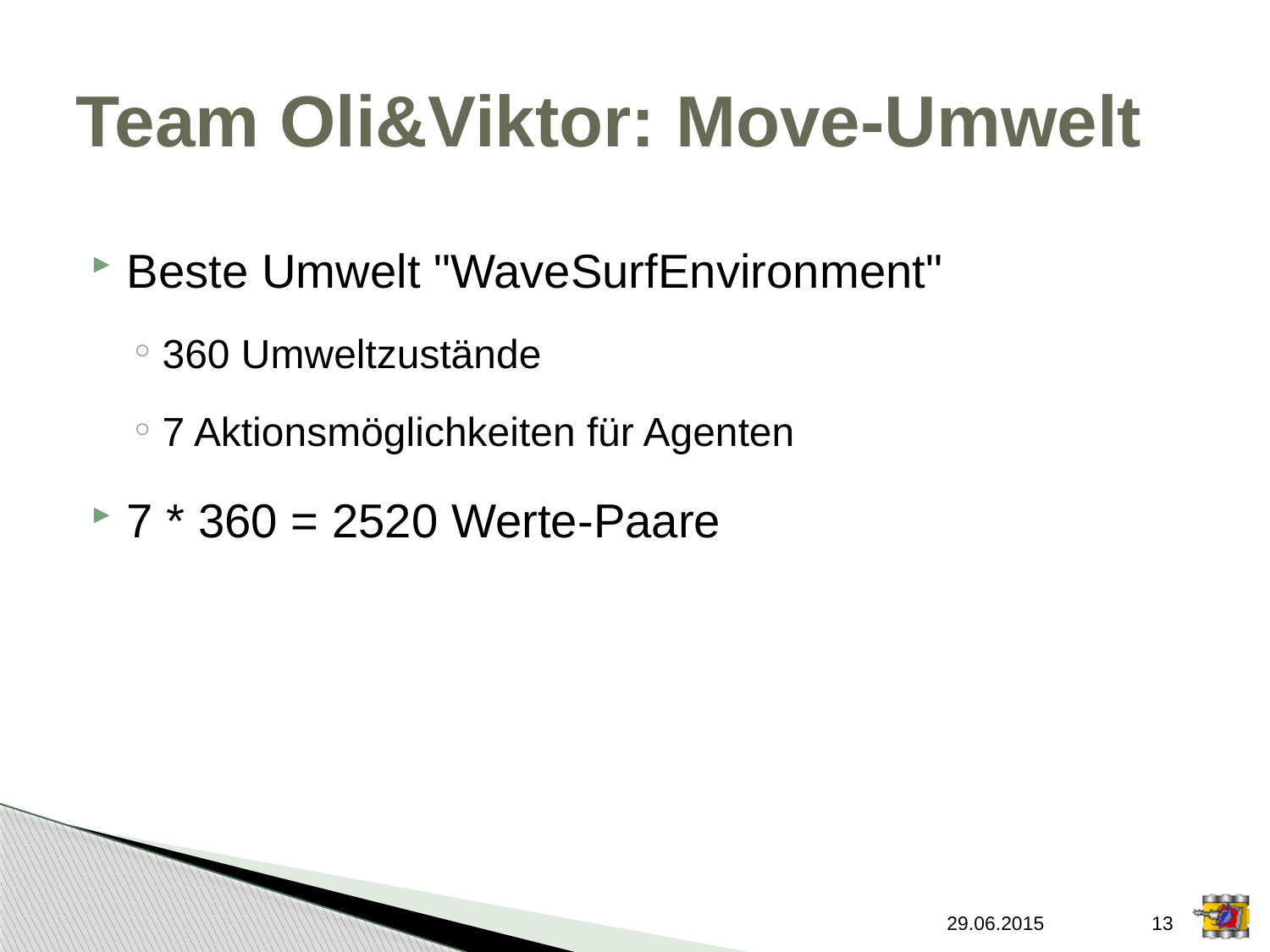

# Team Oli&Viktor: Move-Umwelt
Beste Umwelt "WaveSurfEnvironment"
360 Umweltzustände
7 Aktionsmöglichkeiten für Agenten
7 * 360 = 2520 Werte-Paare
29.06.2015
13